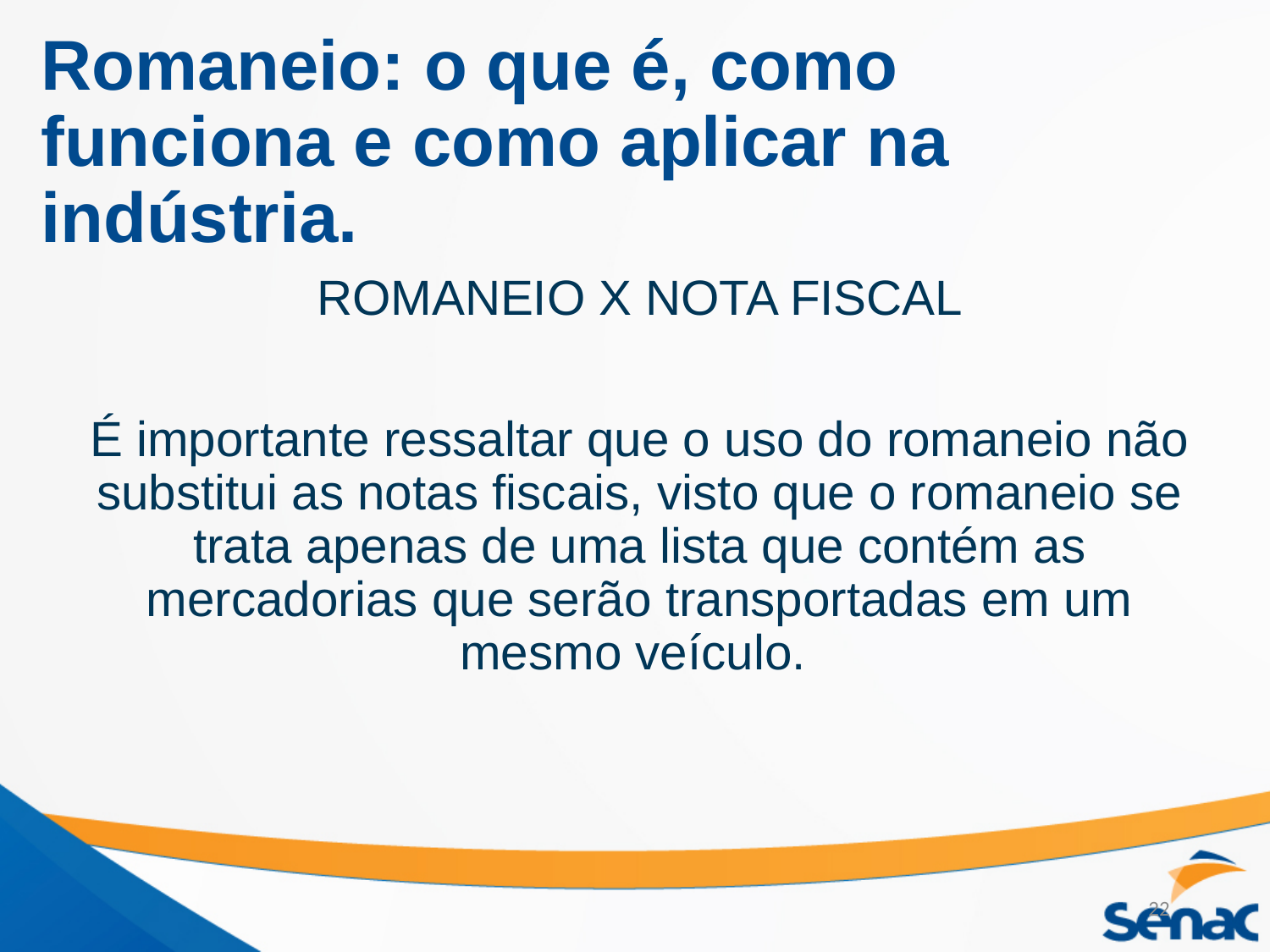

# Romaneio: o que é, como funciona e como aplicar na indústria.
ROMANEIO X NOTA FISCAL

É importante ressaltar que o uso do romaneio não substitui as notas fiscais, visto que o romaneio se trata apenas de uma lista que contém as mercadorias que serão transportadas em um mesmo veículo.
22